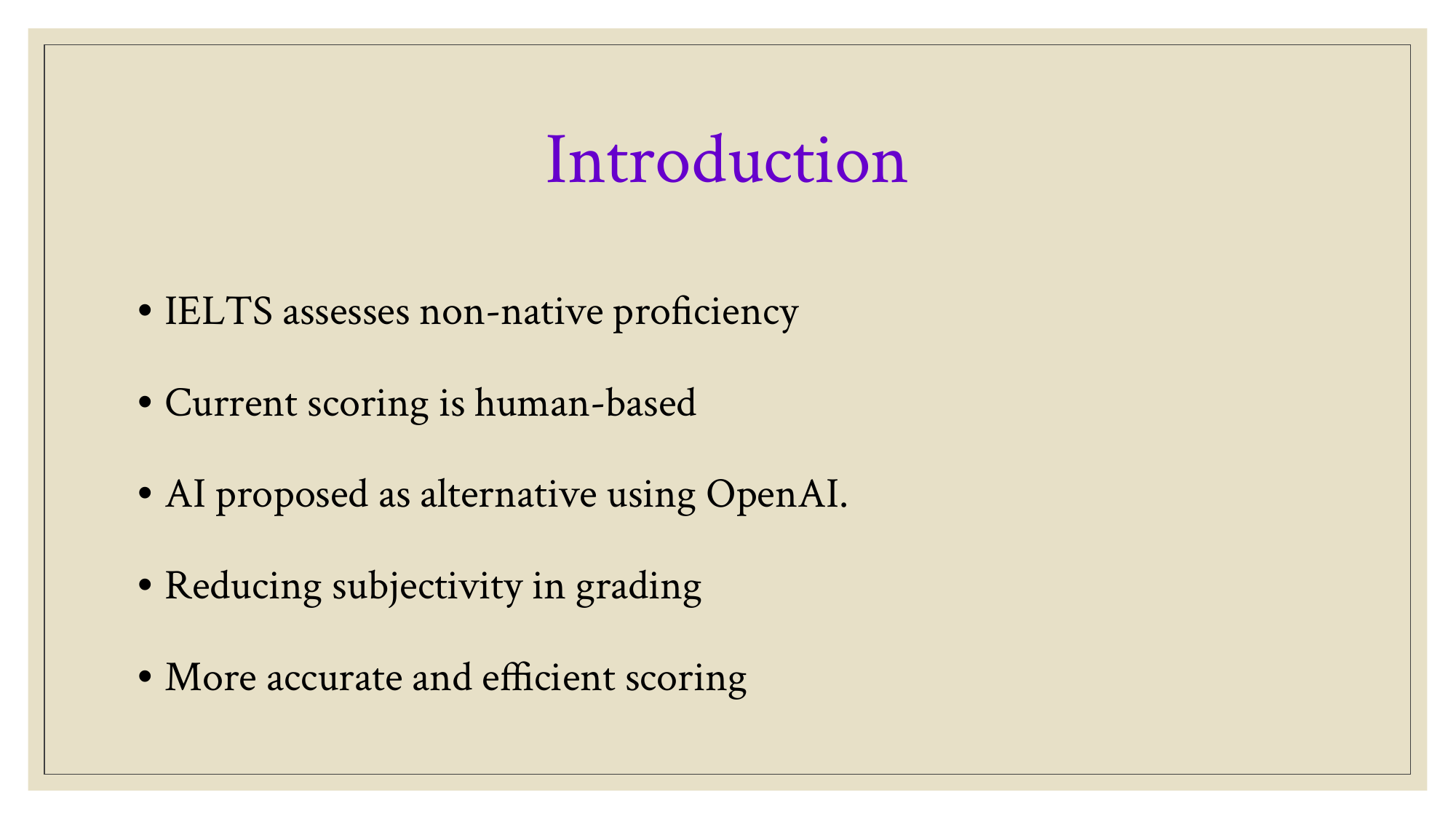

# Introduction
• IELTS assesses non-native proficiency
• Current scoring is human-based
• AI proposed as alternative using OpenAI.
• Reducing subjectivity in grading
• More accurate and efficient scoring